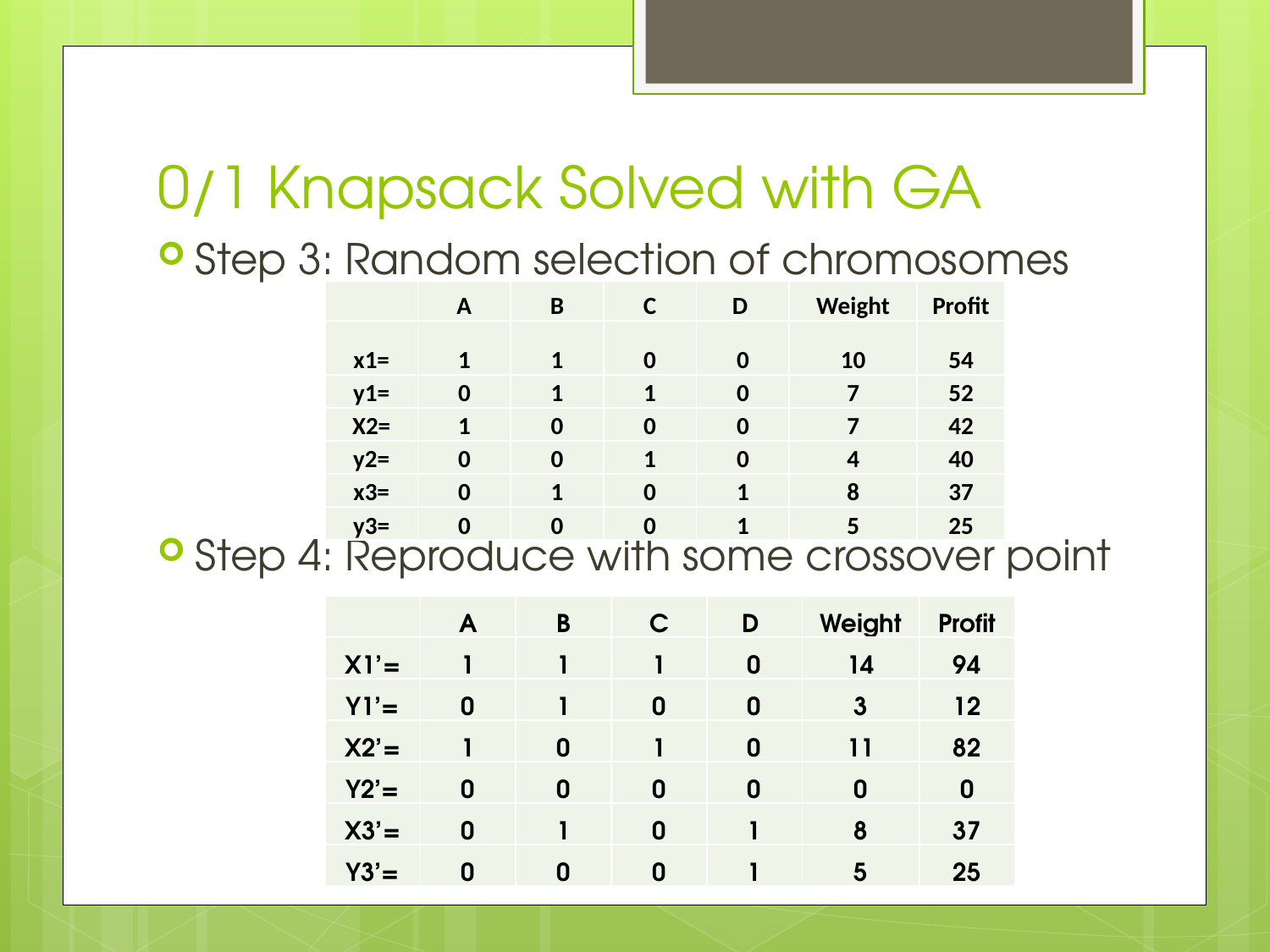

# 0/1 Knapsack Solved with GA
Step 3: Random selection of chromosomes

Step 4: Reproduce with some crossover point

|  | A | B | C | D | Weight | Profit |
| --- | --- | --- | --- | --- | --- | --- |
| x1= | 1 | 1 | 0 | 0 | 10 | 54 |
| y1= | 0 | 1 | 1 | 0 | 7 | 52 |
| X2= | 1 | 0 | 0 | 0 | 7 | 42 |
| y2= | 0 | 0 | 1 | 0 | 4 | 40 |
| x3= | 0 | 1 | 0 | 1 | 8 | 37 |
| y3= | 0 | 0 | 0 | 1 | 5 | 25 |
|  | A | B | C | D | Weight | Profit |
| --- | --- | --- | --- | --- | --- | --- |
| X1’= | 1 | 1 | 1 | 0 | 14 | 94 |
| Y1’= | 0 | 1 | 0 | 0 | 3 | 12 |
| X2’= | 1 | 0 | 1 | 0 | 11 | 82 |
| Y2’= | 0 | 0 | 0 | 0 | 0 | 0 |
| X3’= | 0 | 1 | 0 | 1 | 8 | 37 |
| Y3’= | 0 | 0 | 0 | 1 | 5 | 25 |